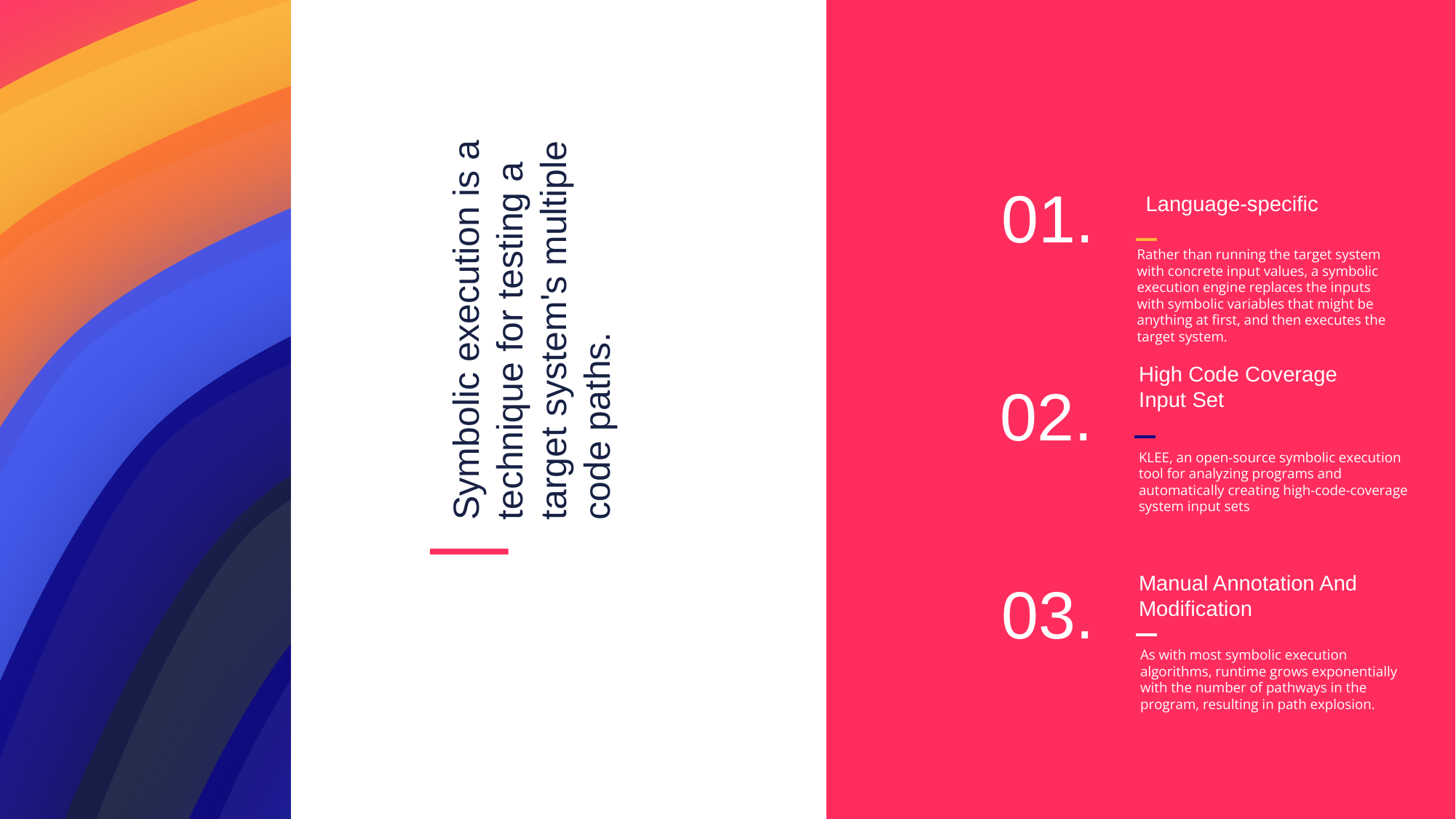

massive x
01.
Language-specific

Rather than running the target system with concrete input values, a symbolic execution engine replaces the inputs with symbolic variables that might be anything at first, and then executes the target system.
Symbolic execution is a technique for testing a target system's multiple code paths.
High Code Coverage Input Set
02.
KLEE, an open-source symbolic execution tool for analyzing programs and automatically creating high-code-coverage system input sets

Manual Annotation And Modification
03.
As with most symbolic execution algorithms, runtime grows exponentially with the number of pathways in the program, resulting in path explosion.
8